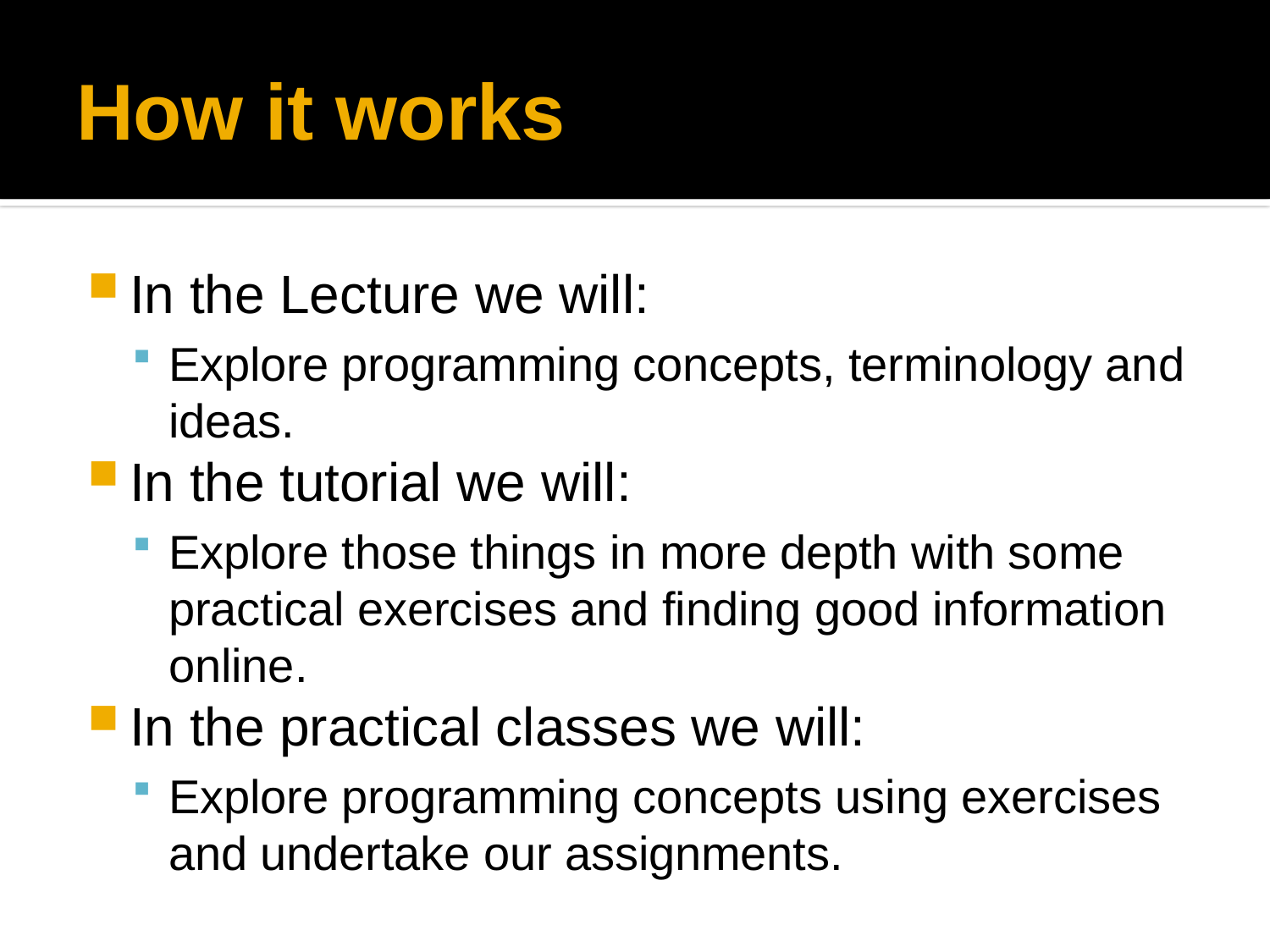

# How it works
In the Lecture we will:
Explore programming concepts, terminology and ideas.
In the tutorial we will:
Explore those things in more depth with some practical exercises and finding good information online.
In the practical classes we will:
Explore programming concepts using exercises and undertake our assignments.